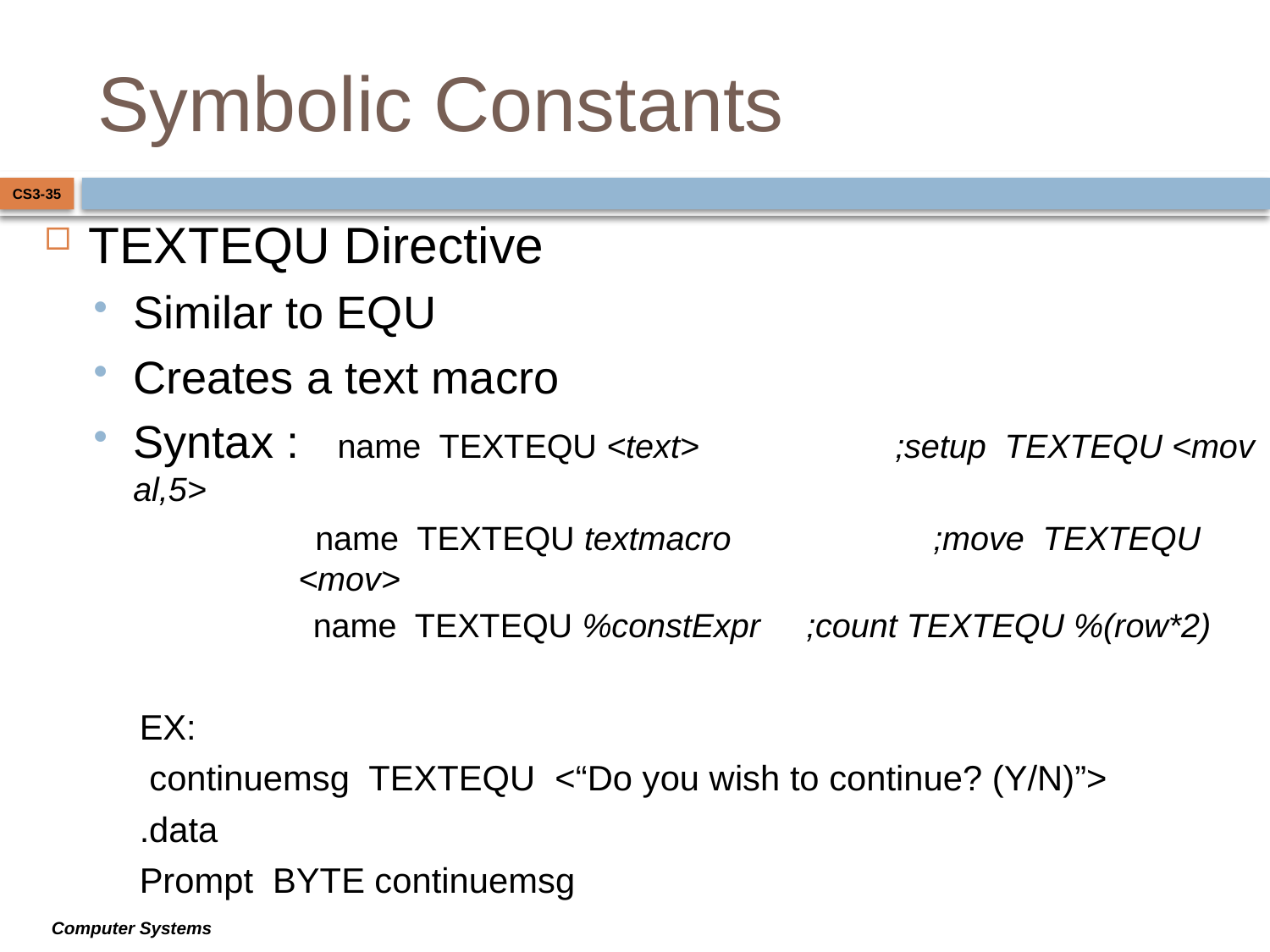

# Symbolic Constants
CS3-35
TEXTEQU Directive
Similar to EQU
Creates a text macro
Syntax :   name  TEXTEQU <text>		;setup  TEXTEQU <mov al,5>
     name  TEXTEQU textmacro		;move  TEXTEQU <mov>
     name  TEXTEQU %constExpr	;count TEXTEQU %(row*2)

EX:
 continuemsg  TEXTEQU  <“Do you wish to continue? (Y/N)”>
.data
Prompt  BYTE continuemsg